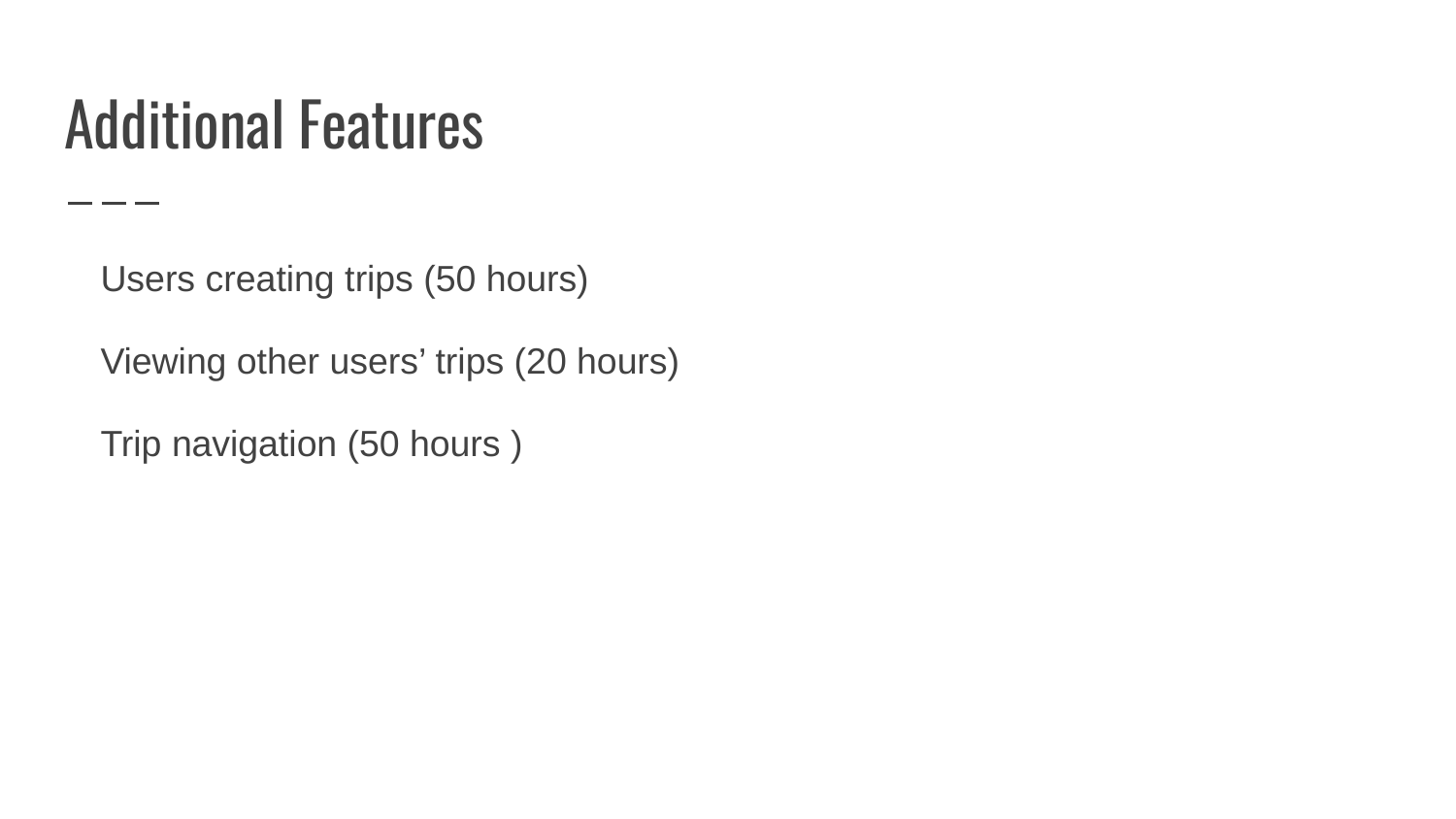

# Additional Features
Users creating trips (50 hours)
Viewing other users’ trips (20 hours)
Trip navigation (50 hours )